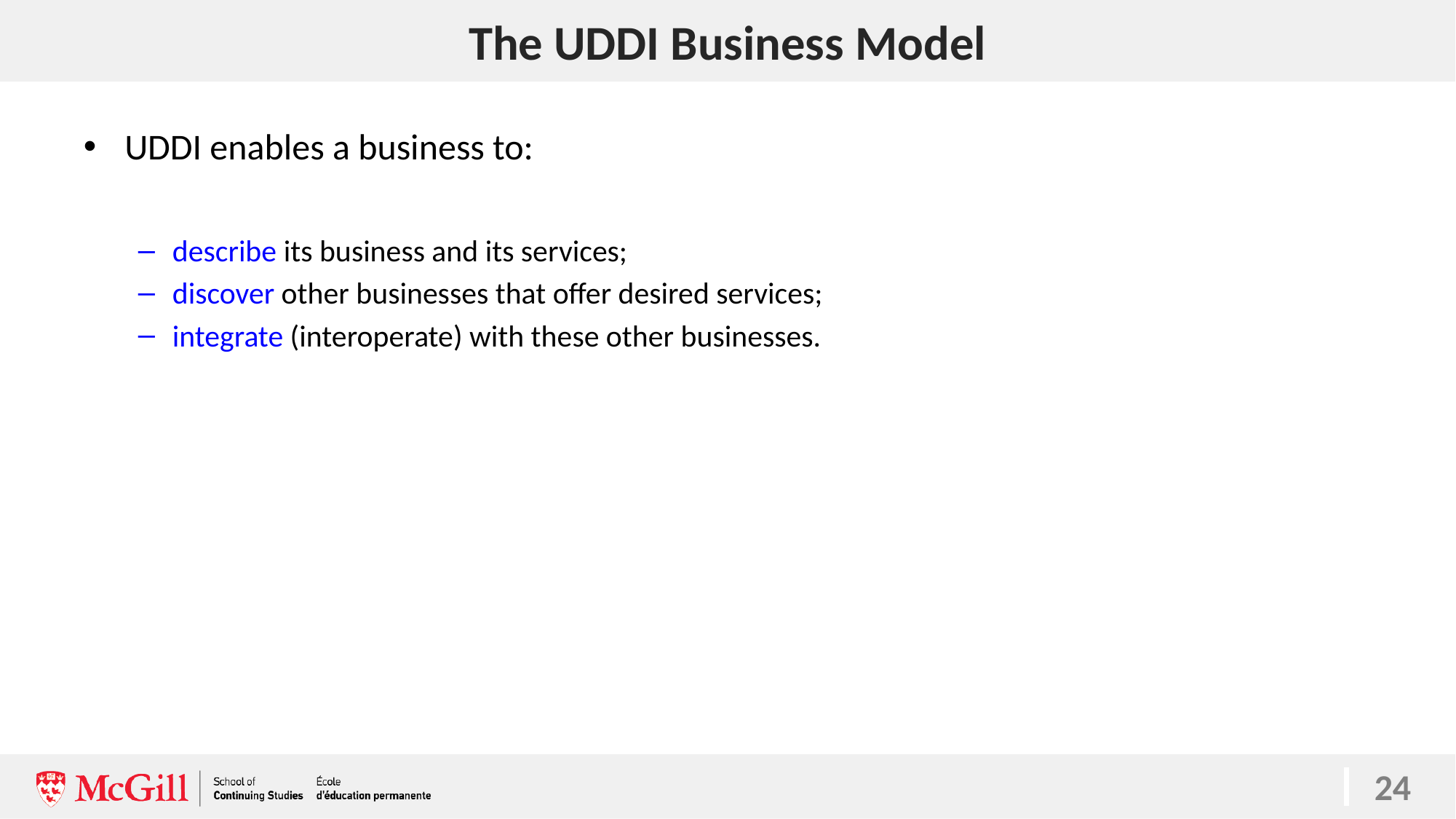

# The UDDI Business Model
UDDI enables a business to:

describe its business and its services;
discover other businesses that offer desired services;
integrate (interoperate) with these other businesses.